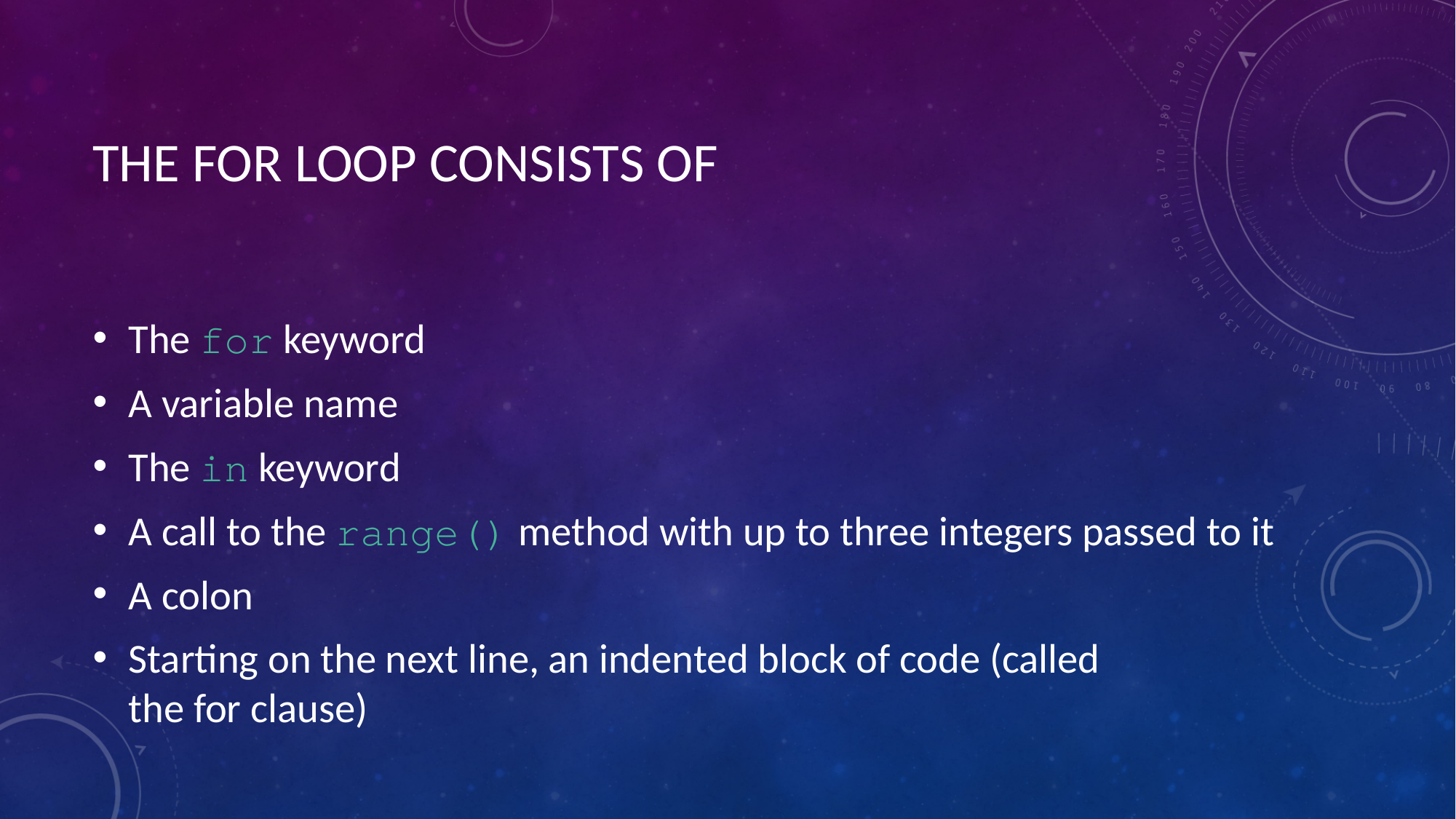

# The for loop consists of
The for keyword
A variable name
The in keyword
A call to the range() method with up to three integers passed to it
A colon
Starting on the next line, an indented block of code (called the for clause)